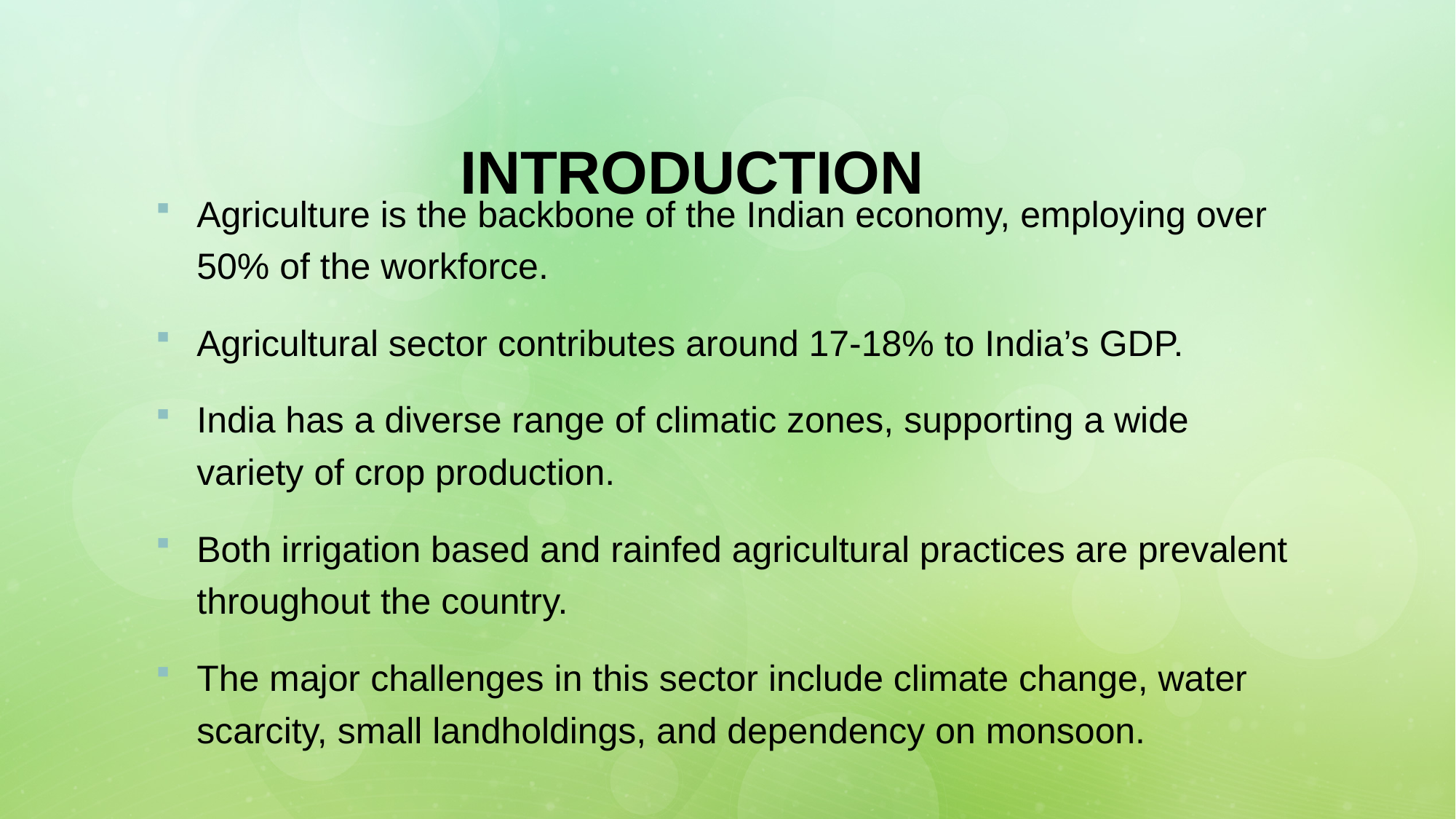

# INTRODUCTION
Agriculture is the backbone of the Indian economy, employing over 50% of the workforce.
Agricultural sector contributes around 17-18% to India’s GDP.
India has a diverse range of climatic zones, supporting a wide variety of crop production.
Both irrigation based and rainfed agricultural practices are prevalent throughout the country.
The major challenges in this sector include climate change, water scarcity, small landholdings, and dependency on monsoon.